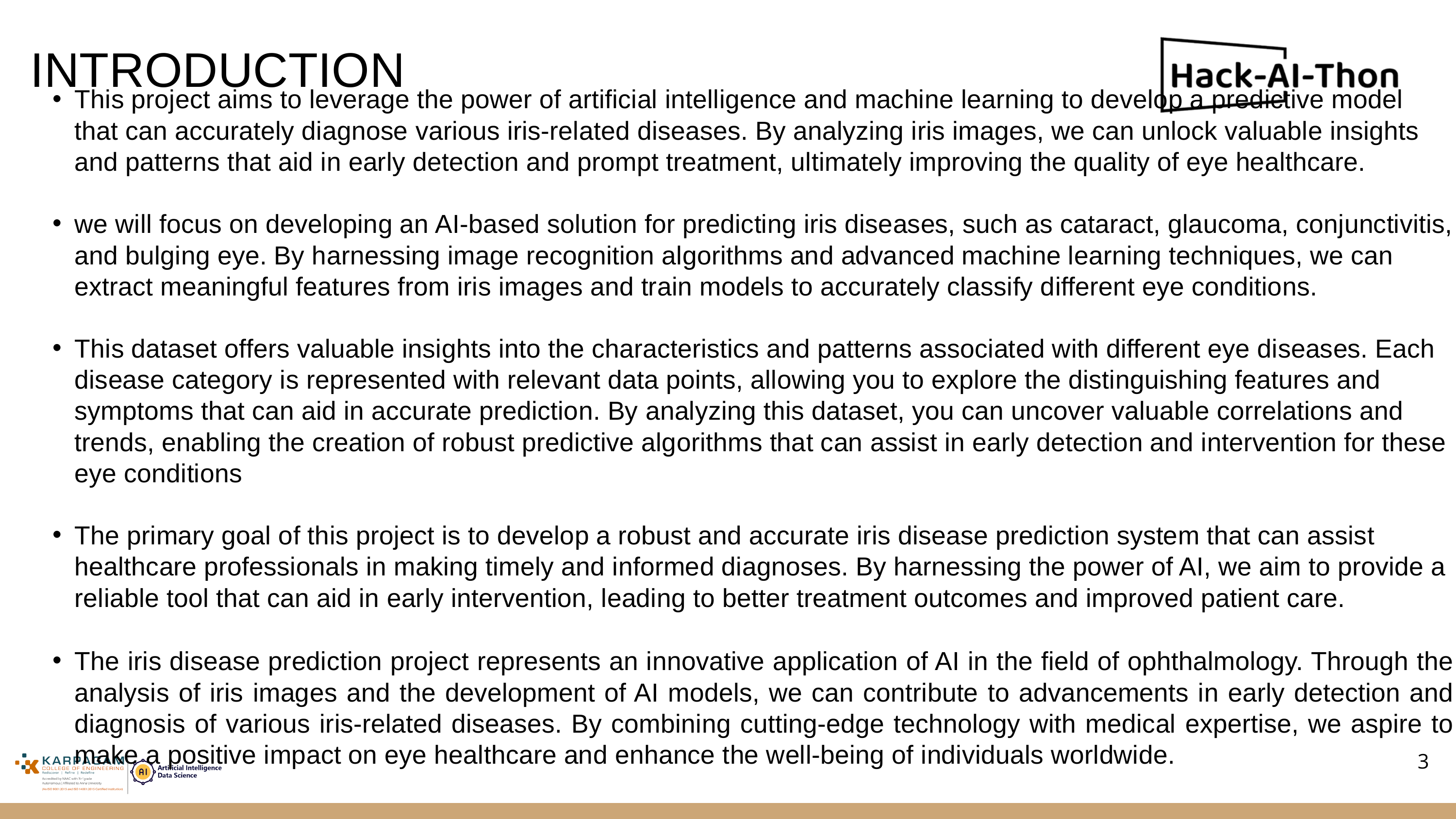

INTRODUCTION
This project aims to leverage the power of artificial intelligence and machine learning to develop a predictive model that can accurately diagnose various iris-related diseases. By analyzing iris images, we can unlock valuable insights and patterns that aid in early detection and prompt treatment, ultimately improving the quality of eye healthcare.

we will focus on developing an AI-based solution for predicting iris diseases, such as cataract, glaucoma, conjunctivitis, and bulging eye. By harnessing image recognition algorithms and advanced machine learning techniques, we can extract meaningful features from iris images and train models to accurately classify different eye conditions.

This dataset offers valuable insights into the characteristics and patterns associated with different eye diseases. Each disease category is represented with relevant data points, allowing you to explore the distinguishing features and symptoms that can aid in accurate prediction. By analyzing this dataset, you can uncover valuable correlations and trends, enabling the creation of robust predictive algorithms that can assist in early detection and intervention for these eye conditions

The primary goal of this project is to develop a robust and accurate iris disease prediction system that can assist healthcare professionals in making timely and informed diagnoses. By harnessing the power of AI, we aim to provide a reliable tool that can aid in early intervention, leading to better treatment outcomes and improved patient care.

The iris disease prediction project represents an innovative application of AI in the field of ophthalmology. Through the analysis of iris images and the development of AI models, we can contribute to advancements in early detection and diagnosis of various iris-related diseases. By combining cutting-edge technology with medical expertise, we aspire to make a positive impact on eye healthcare and enhance the well-being of individuals worldwide.

3